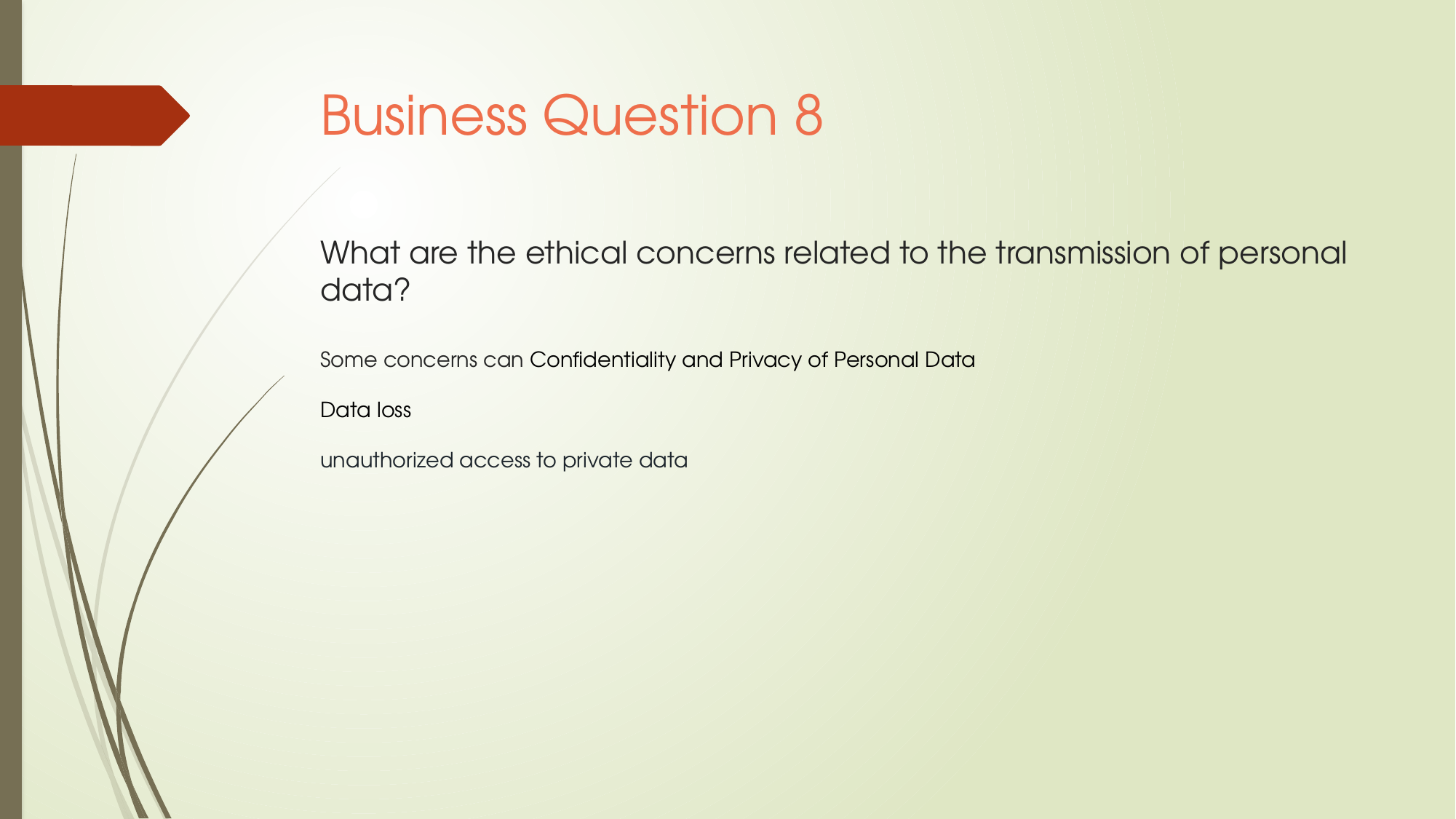

# Business Question 8
What are the ethical concerns related to the transmission of personal data?

Some concerns can Confidentiality and Privacy of Personal Data

Data loss

unauthorized access to private data